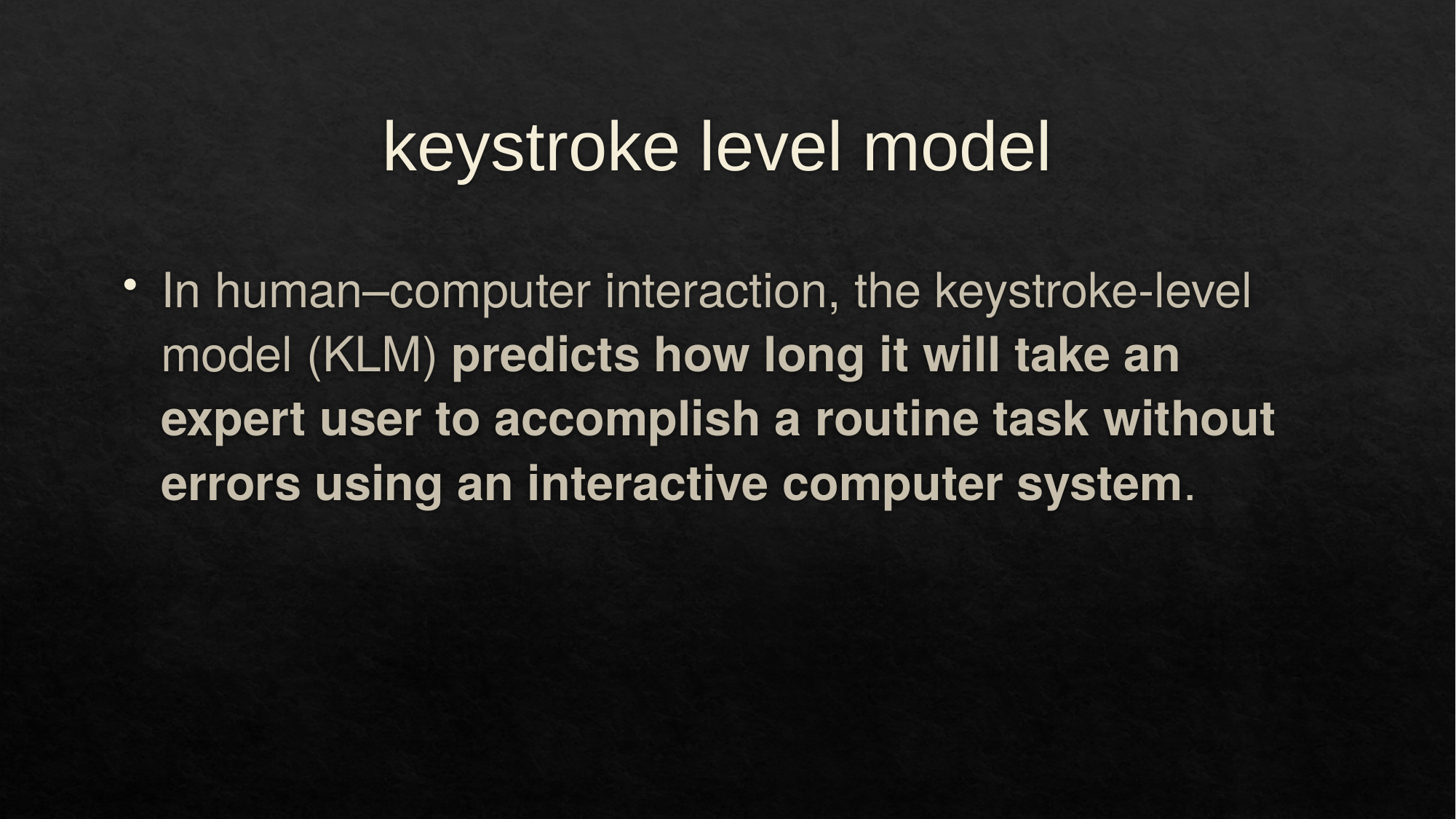

# keystroke level model
In human–computer interaction, the keystroke-level model (KLM) predicts how long it will take an expert user to accomplish a routine task without errors using an interactive computer system.